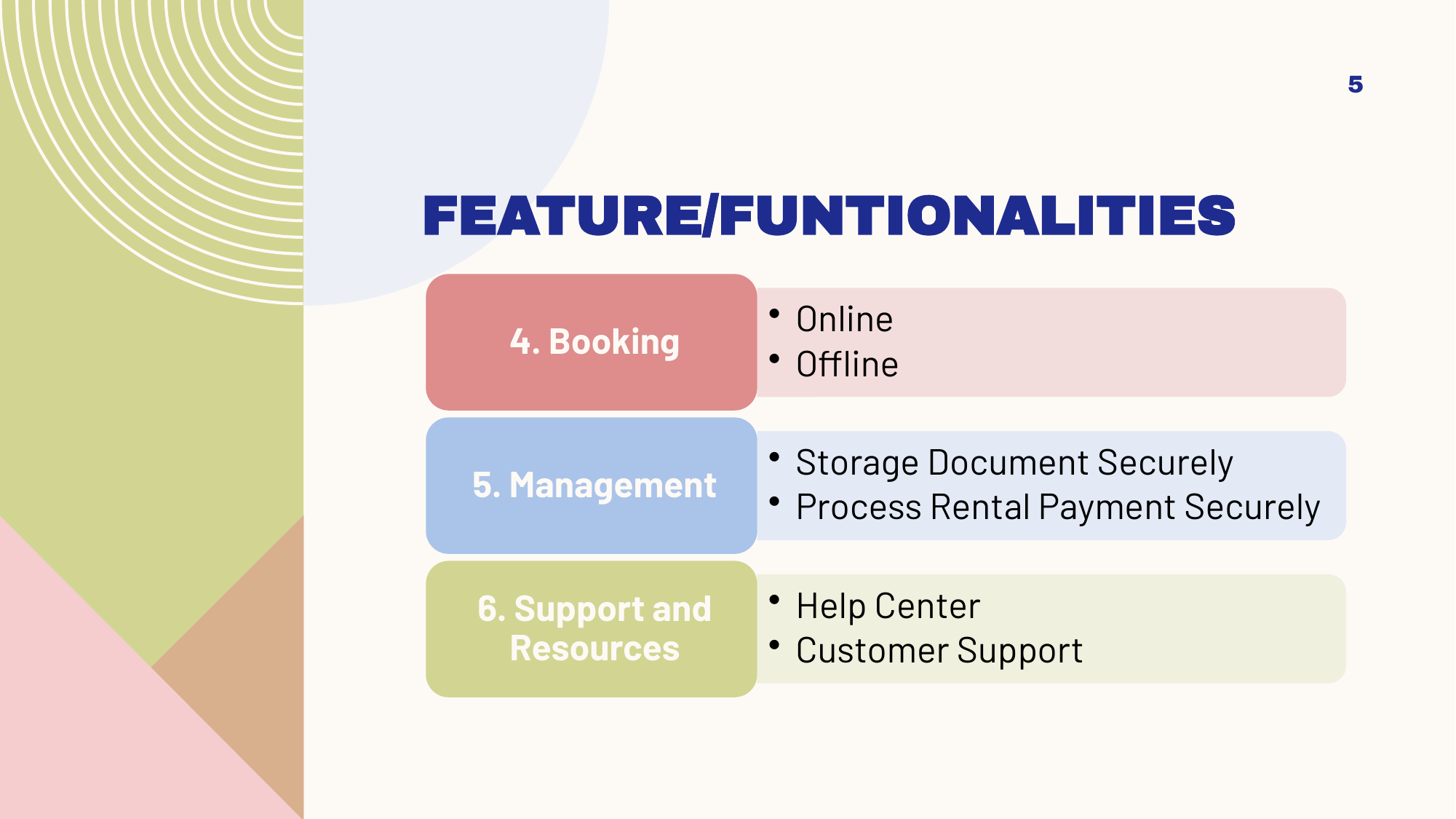

5
# FEATURE/FUNTIONALITIES
Online
Offline
4. Booking
Storage Document Securely
Process Rental Payment Securely
5. Management
Help Center
Customer Support
6. Support and Resources